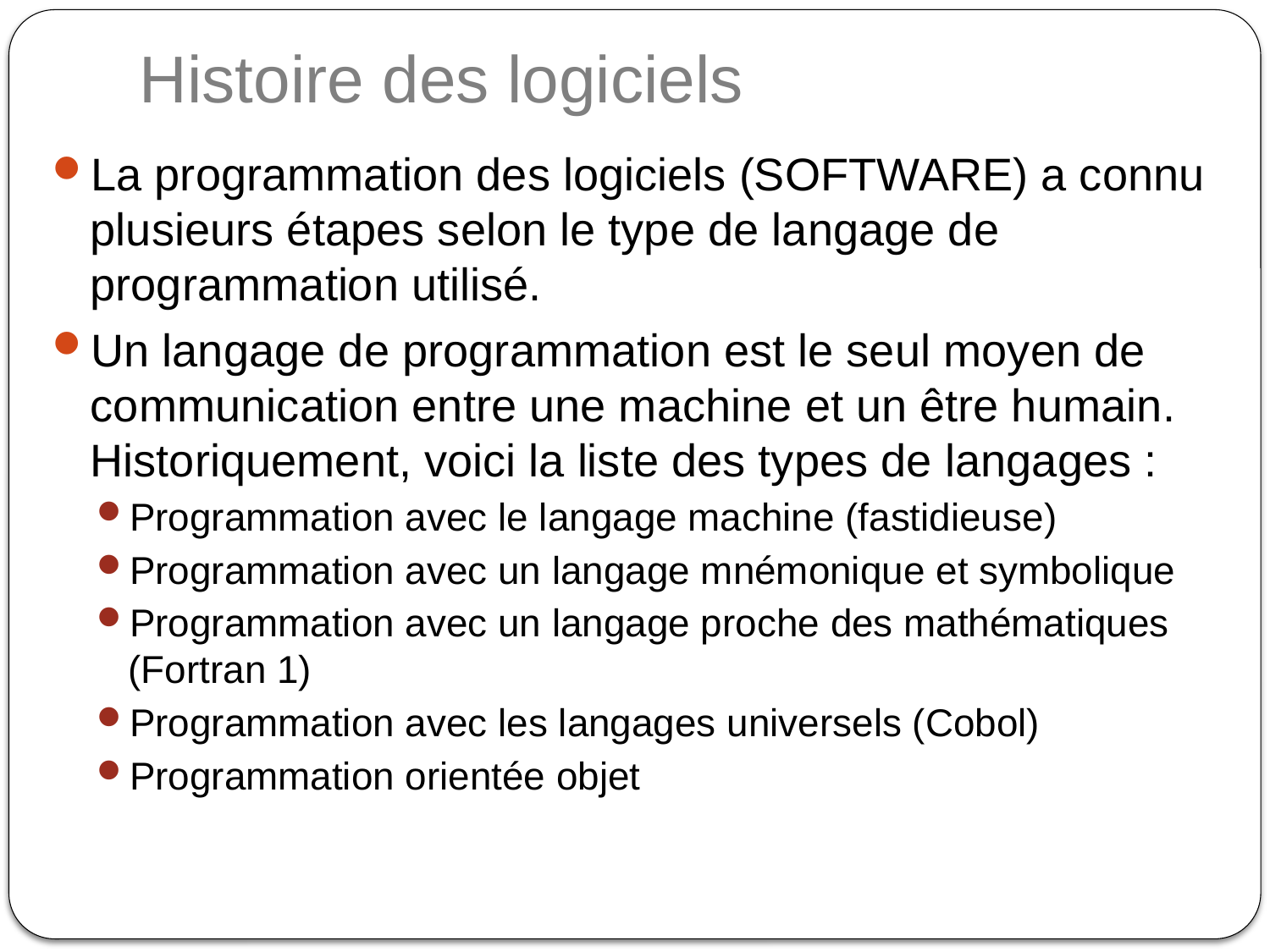

# Histoire des logiciels
La programmation des logiciels (SOFTWARE) a connu plusieurs étapes selon le type de langage de programmation utilisé.
Un langage de programmation est le seul moyen de communication entre une machine et un être humain. Historiquement, voici la liste des types de langages :
Programmation avec le langage machine (fastidieuse)
Programmation avec un langage mnémonique et symbolique
Programmation avec un langage proche des mathématiques (Fortran 1)
Programmation avec les langages universels (Cobol)
Programmation orientée objet